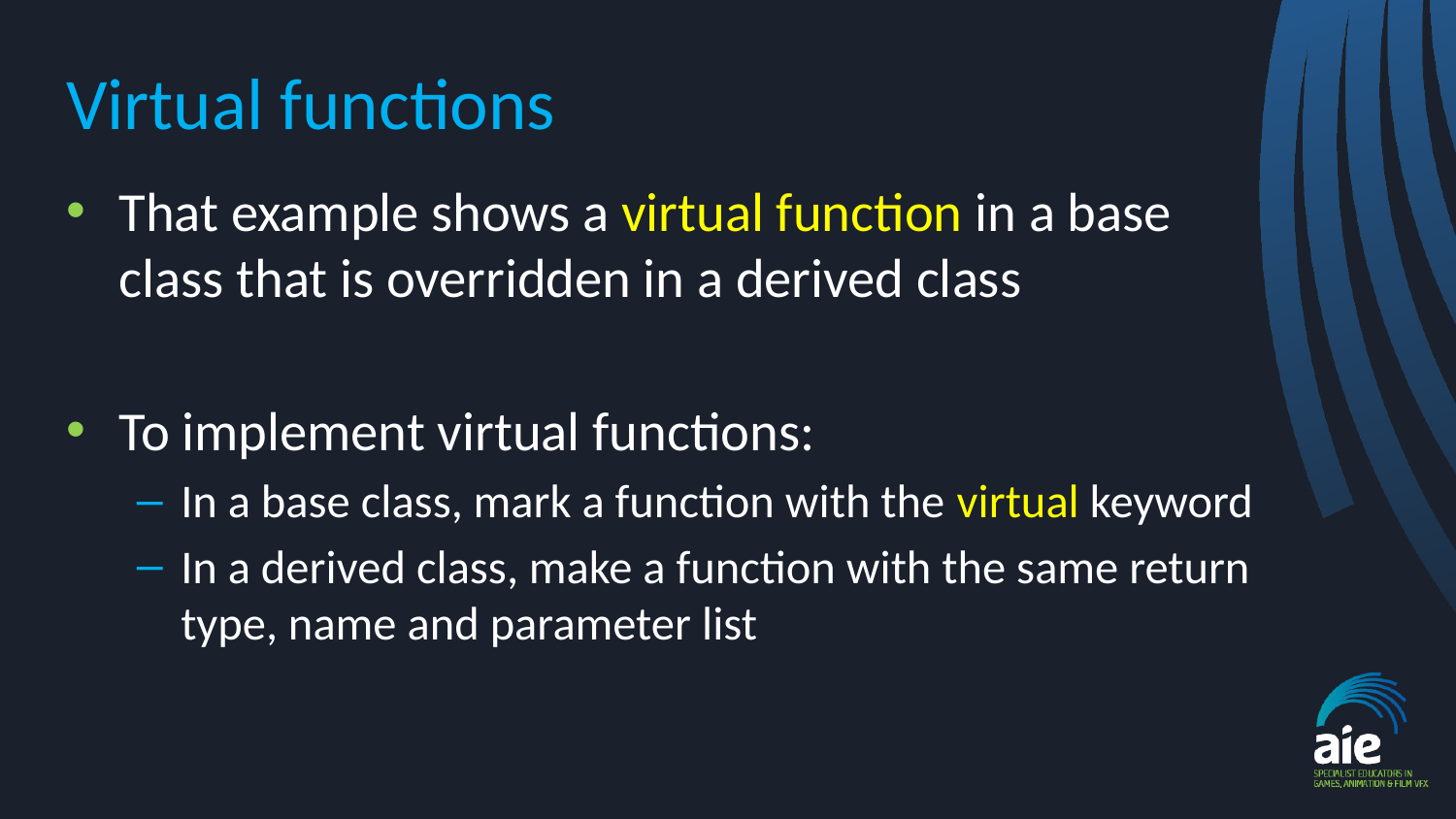

# Virtual functions
That example shows a virtual function in a base class that is overridden in a derived class

To implement virtual functions:
In a base class, mark a function with the virtual keyword
In a derived class, make a function with the same return type, name and parameter list